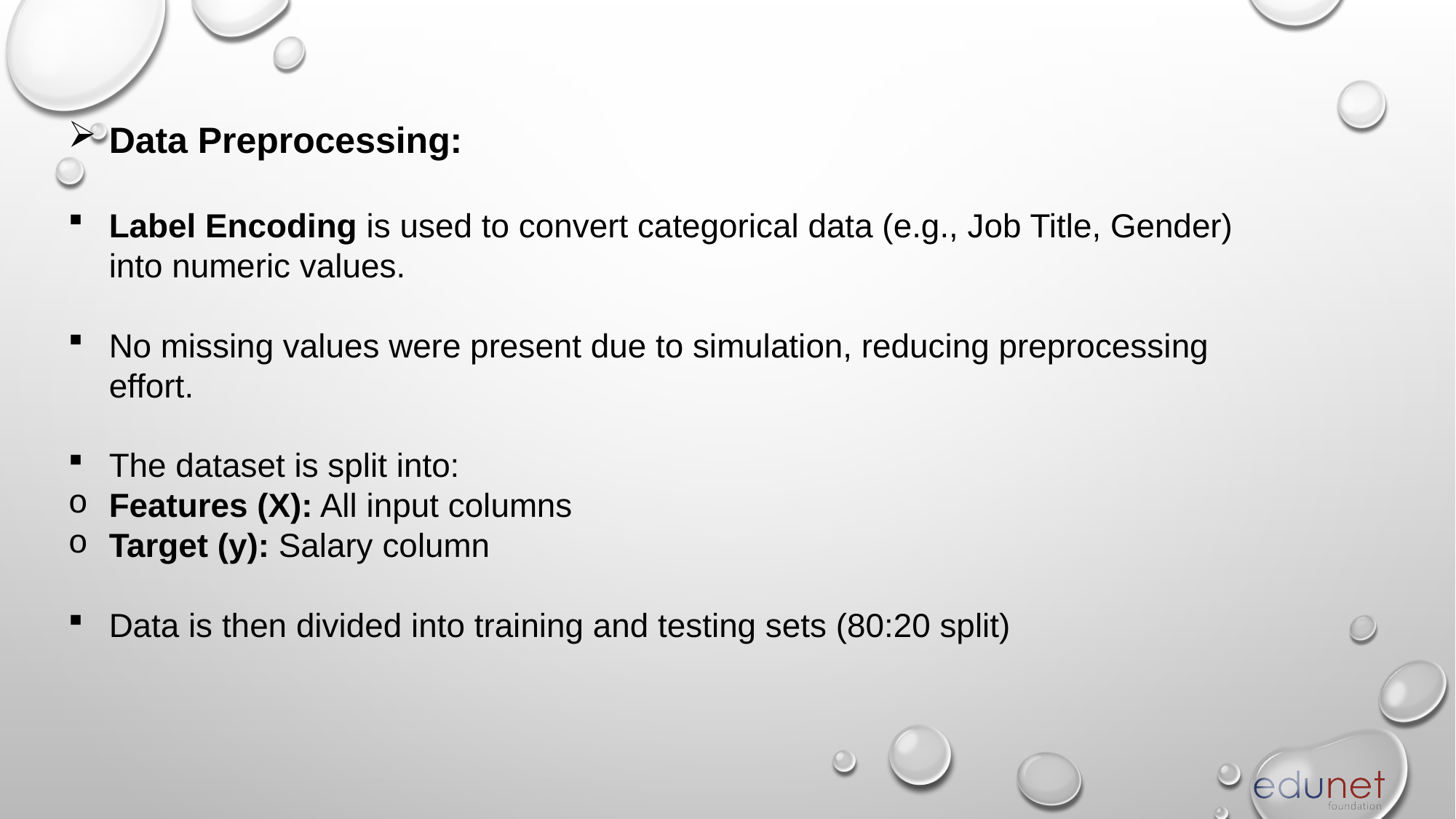

Data Preprocessing:

Label Encoding is used to convert categorical data (e.g., Job Title, Gender) into numeric values.

No missing values were present due to simulation, reducing preprocessing effort.

The dataset is split into:
Features (X): All input columns
Target (y): Salary column

Data is then divided into training and testing sets (80:20 split)